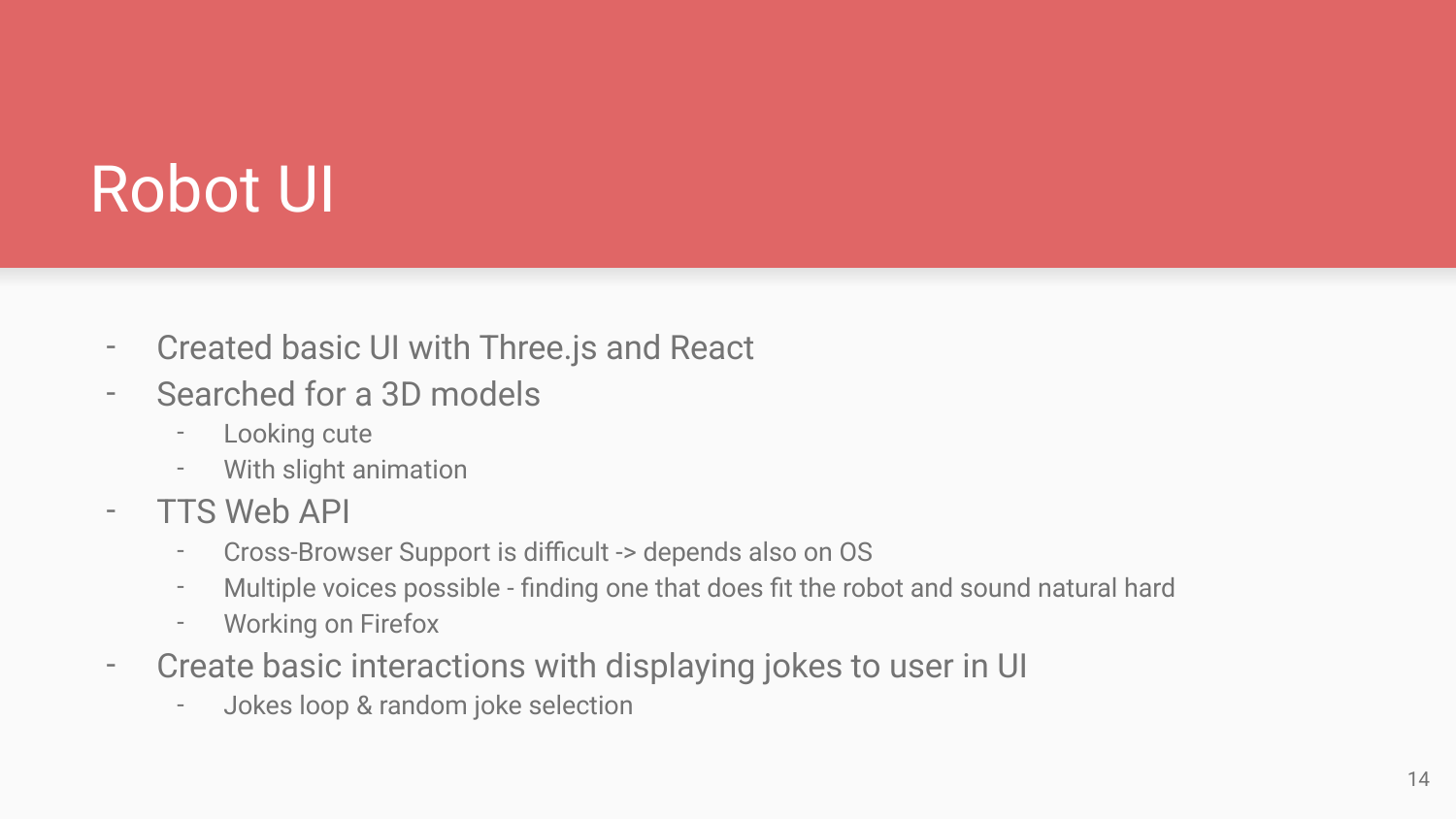

# Robot UI
Created basic UI with Three.js and React
Searched for a 3D models
Looking cute
With slight animation
TTS Web API
Cross-Browser Support is difficult -> depends also on OS
Multiple voices possible - finding one that does fit the robot and sound natural hard
Working on Firefox
Create basic interactions with displaying jokes to user in UI
Jokes loop & random joke selection
14